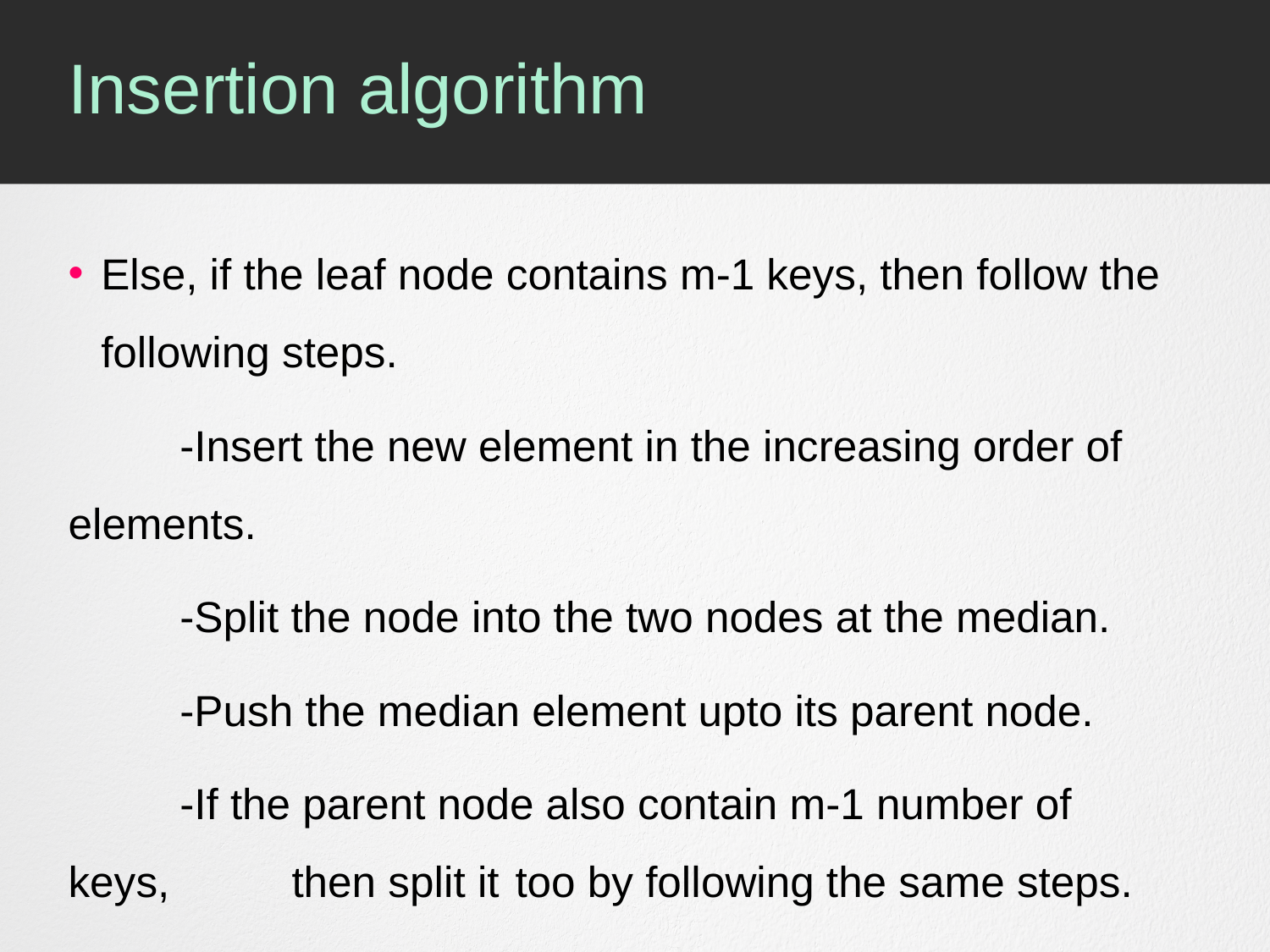

# Insertion algorithm
Else, if the leaf node contains m-1 keys, then follow the following steps.
	-Insert the new element in the increasing order of 	elements.
	-Split the node into the two nodes at the median.
	-Push the median element upto its parent node.
	-If the parent node also contain m-1 number of 	keys, 	then split it 	too by following the same steps.